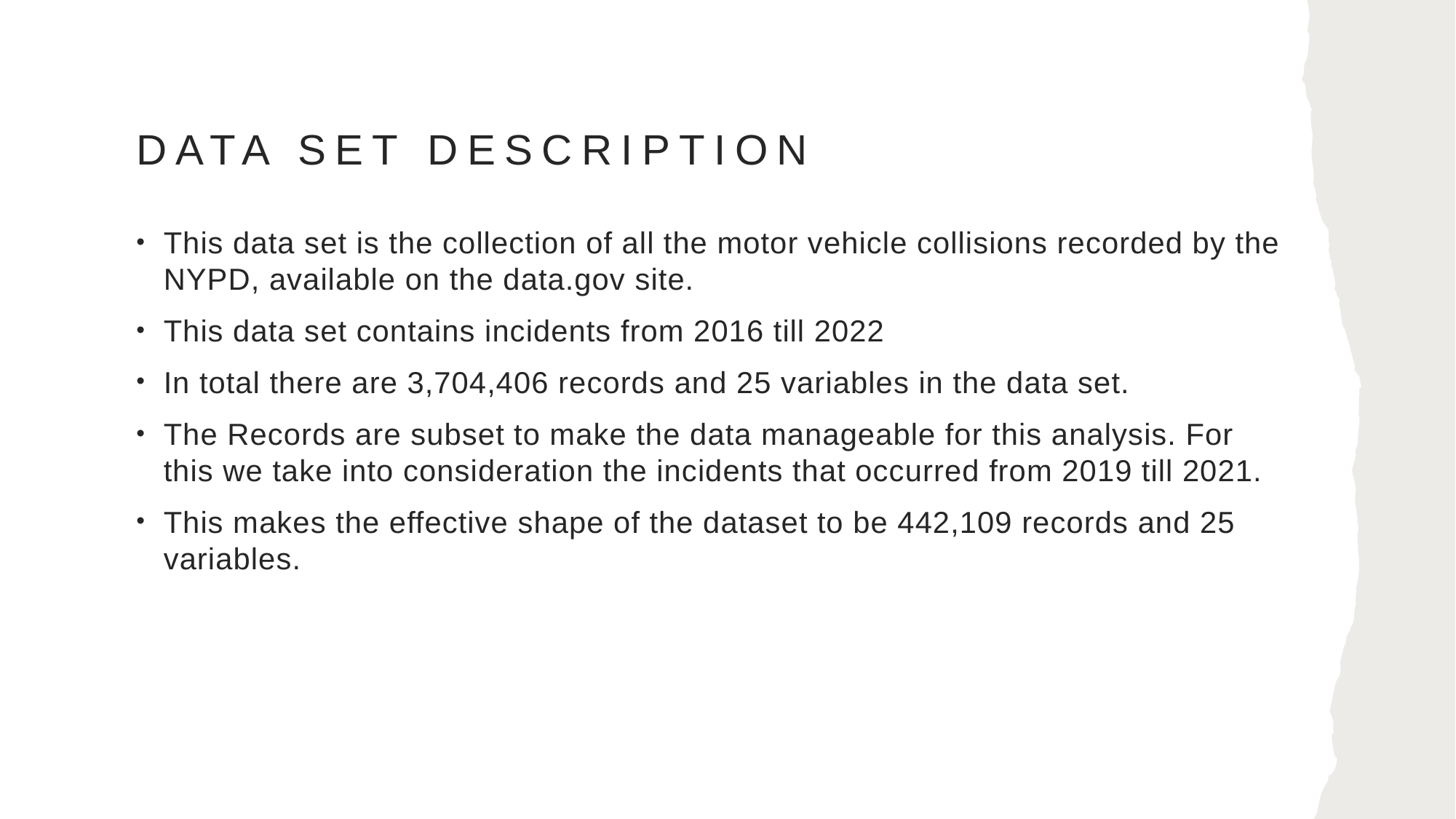

# Data set description
This data set is the collection of all the motor vehicle collisions recorded by the NYPD, available on the data.gov site.
This data set contains incidents from 2016 till 2022
In total there are 3,704,406 records and 25 variables in the data set.
The Records are subset to make the data manageable for this analysis. For this we take into consideration the incidents that occurred from 2019 till 2021.
This makes the effective shape of the dataset to be 442,109 records and 25 variables.